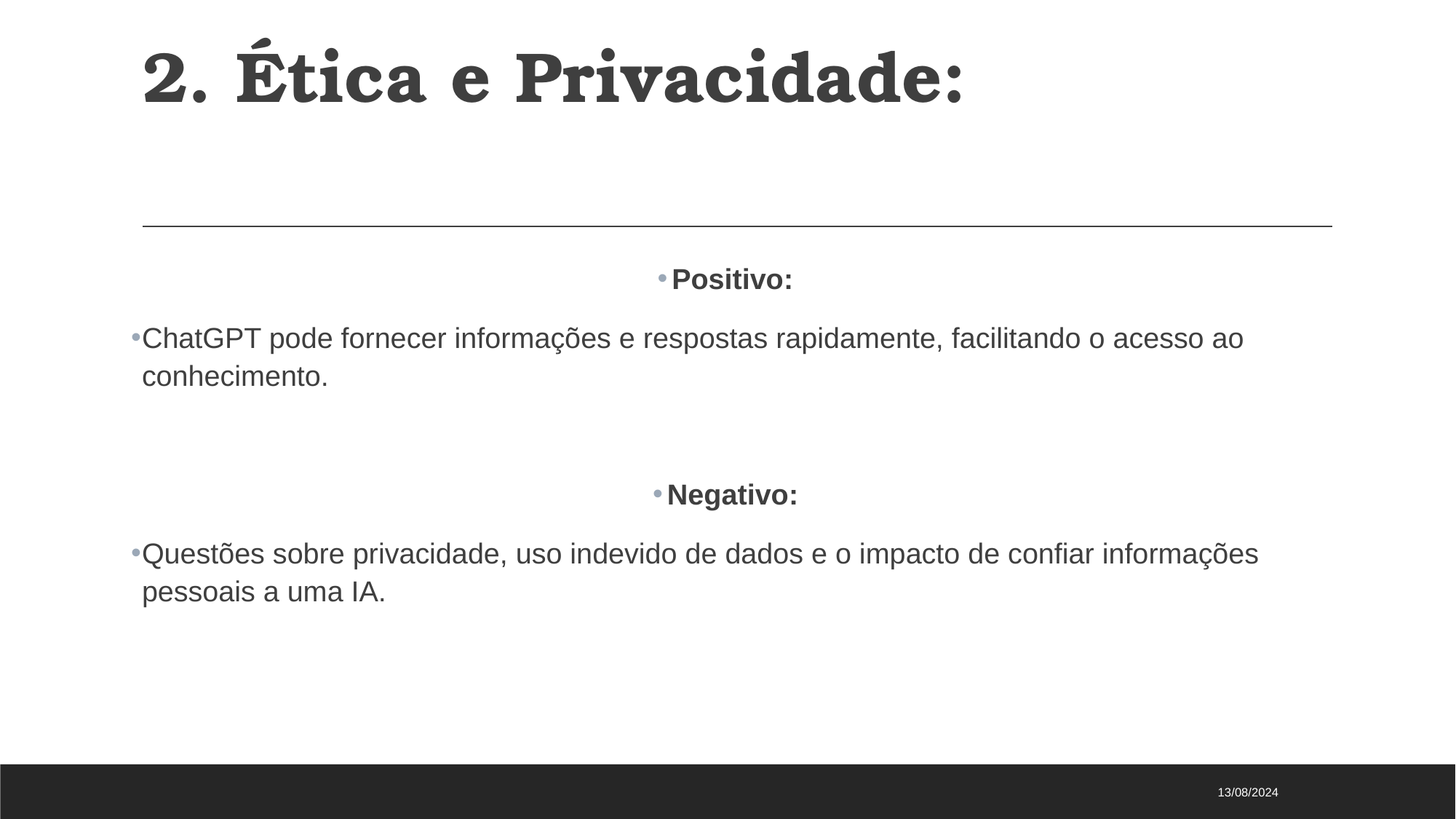

# 2. Ética e Privacidade:
Positivo:
ChatGPT pode fornecer informações e respostas rapidamente, facilitando o acesso ao conhecimento.

Negativo:
Questões sobre privacidade, uso indevido de dados e o impacto de confiar informações pessoais a uma IA.

13/08/2024